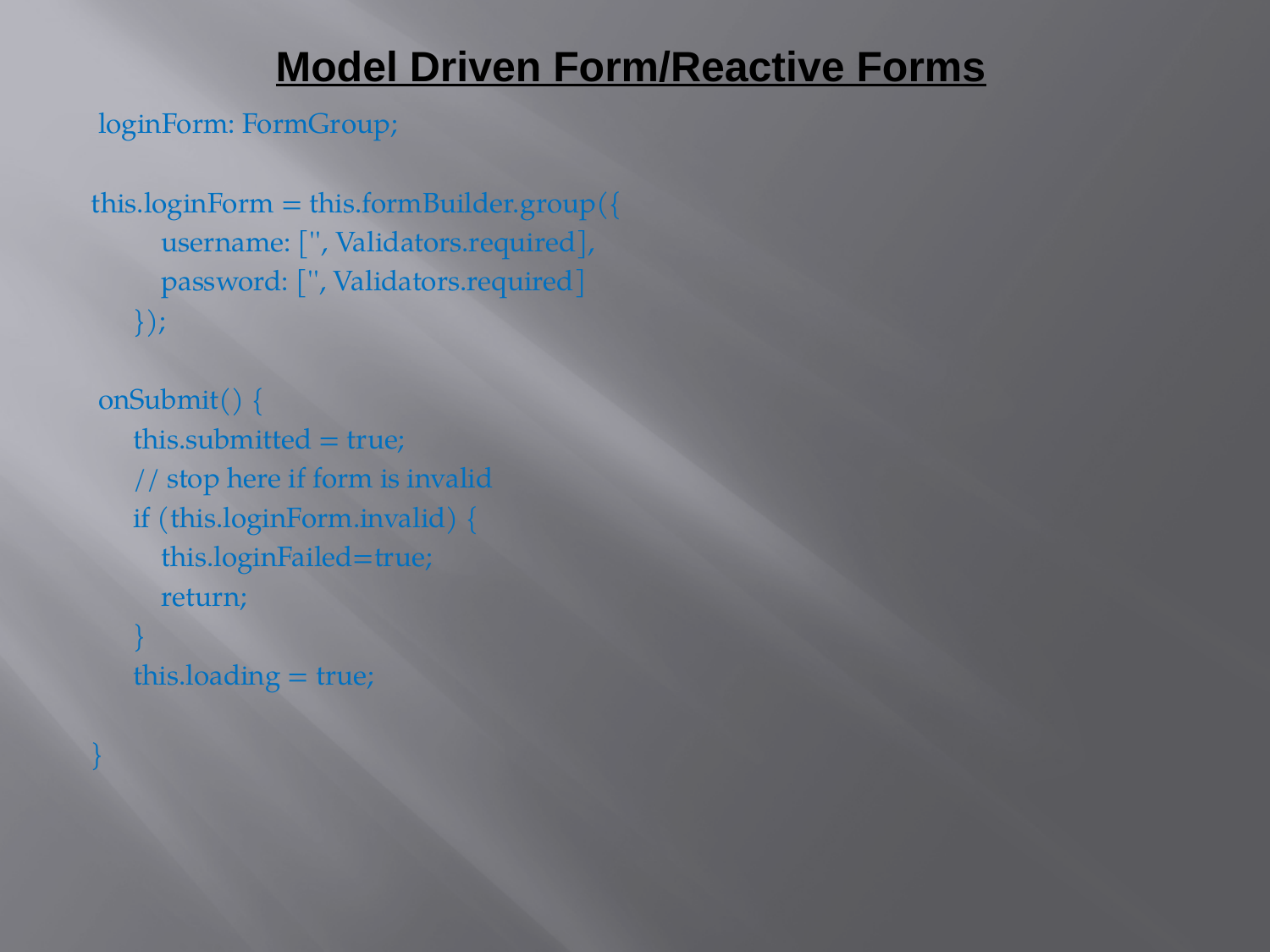

# Model Driven Form/Reactive Forms
 loginForm: FormGroup;

this.loginForm = this.formBuilder.group({
          username: ['', Validators.required],
          password: ['', Validators.required]
      });

 onSubmit() {
      this.submitted = true;
      // stop here if form is invalid
      if (this.loginForm.invalid) {
          this.loginFailed=true;
          return;
      }
      this.loading = true;

}